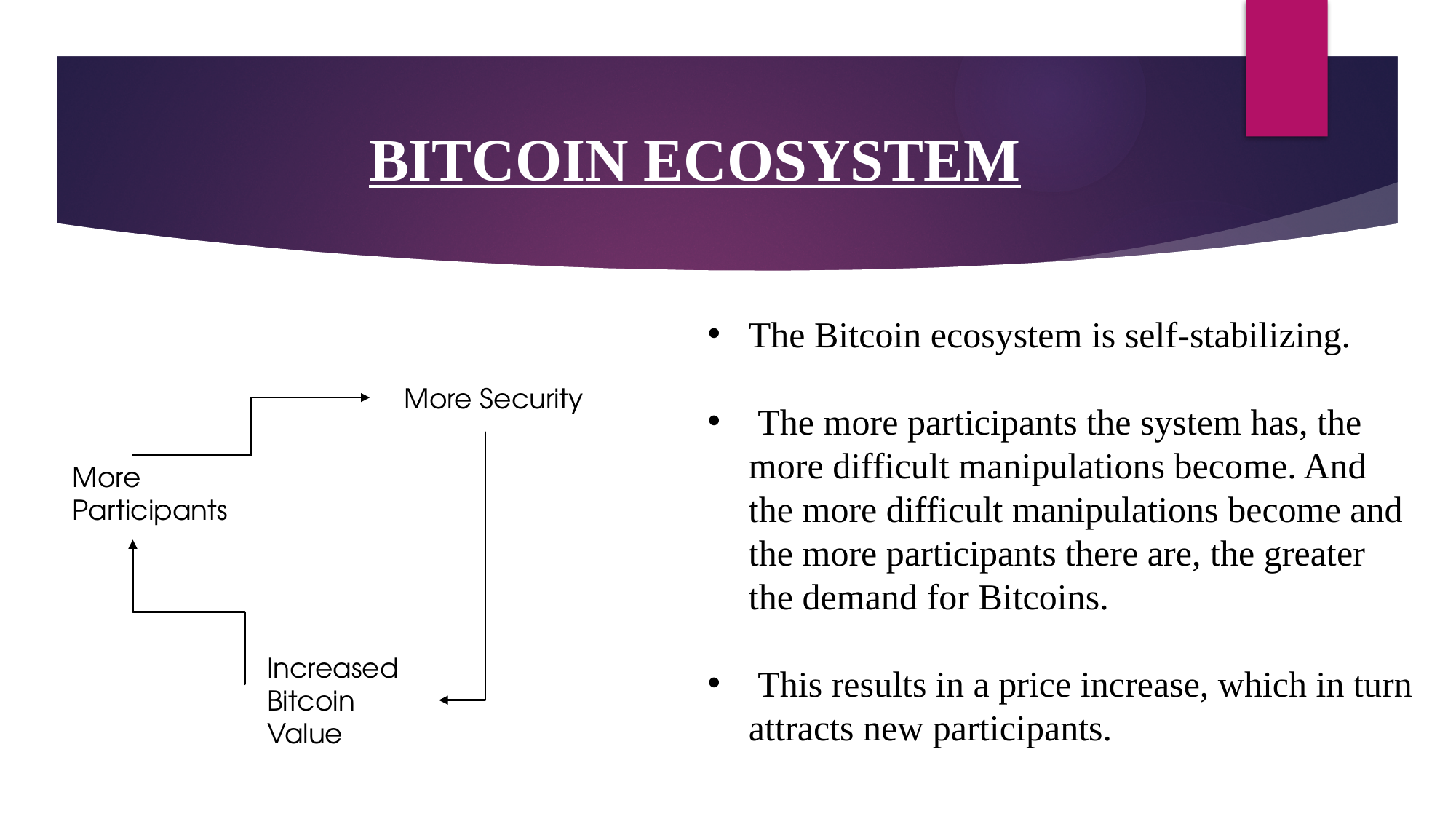

# BITCOIN ECOSYSTEM
The Bitcoin ecosystem is self-stabilizing.

 The more participants the system has, the more difficult manipulations become. And the more difficult manipulations become and the more participants there are, the greater the demand for Bitcoins.

 This results in a price increase, which in turn attracts new participants.

More Security
More Participants
Increased Bitcoin Value